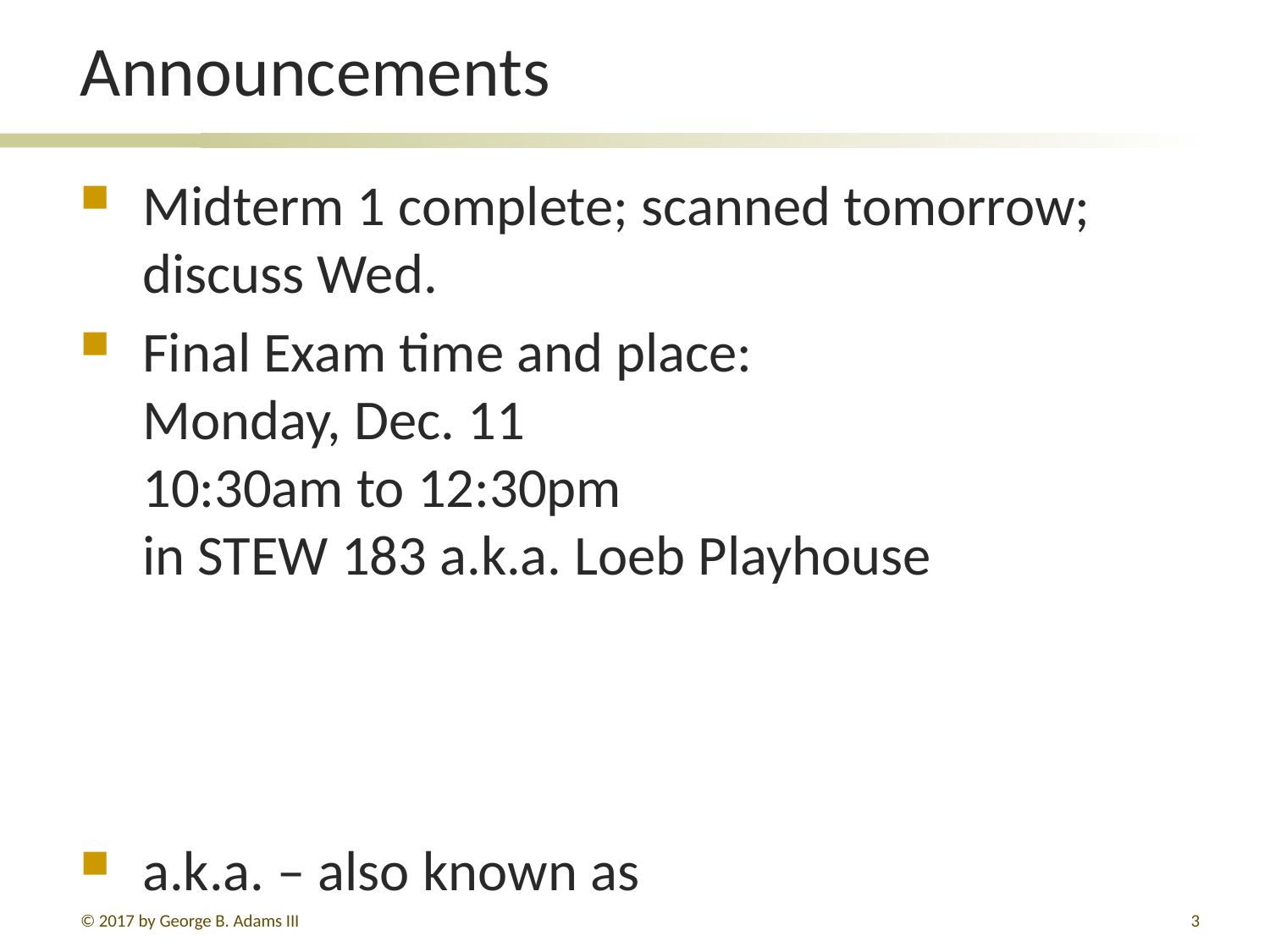

# Announcements
Midterm 1 complete; scanned tomorrow; discuss Wed.
Final Exam time and place:
Monday, Dec. 11
10:30am to 12:30pm
in STEW 183 a.k.a. Loeb Playhouse

a.k.a. – also known as

© 2017 by George B. Adams III
3